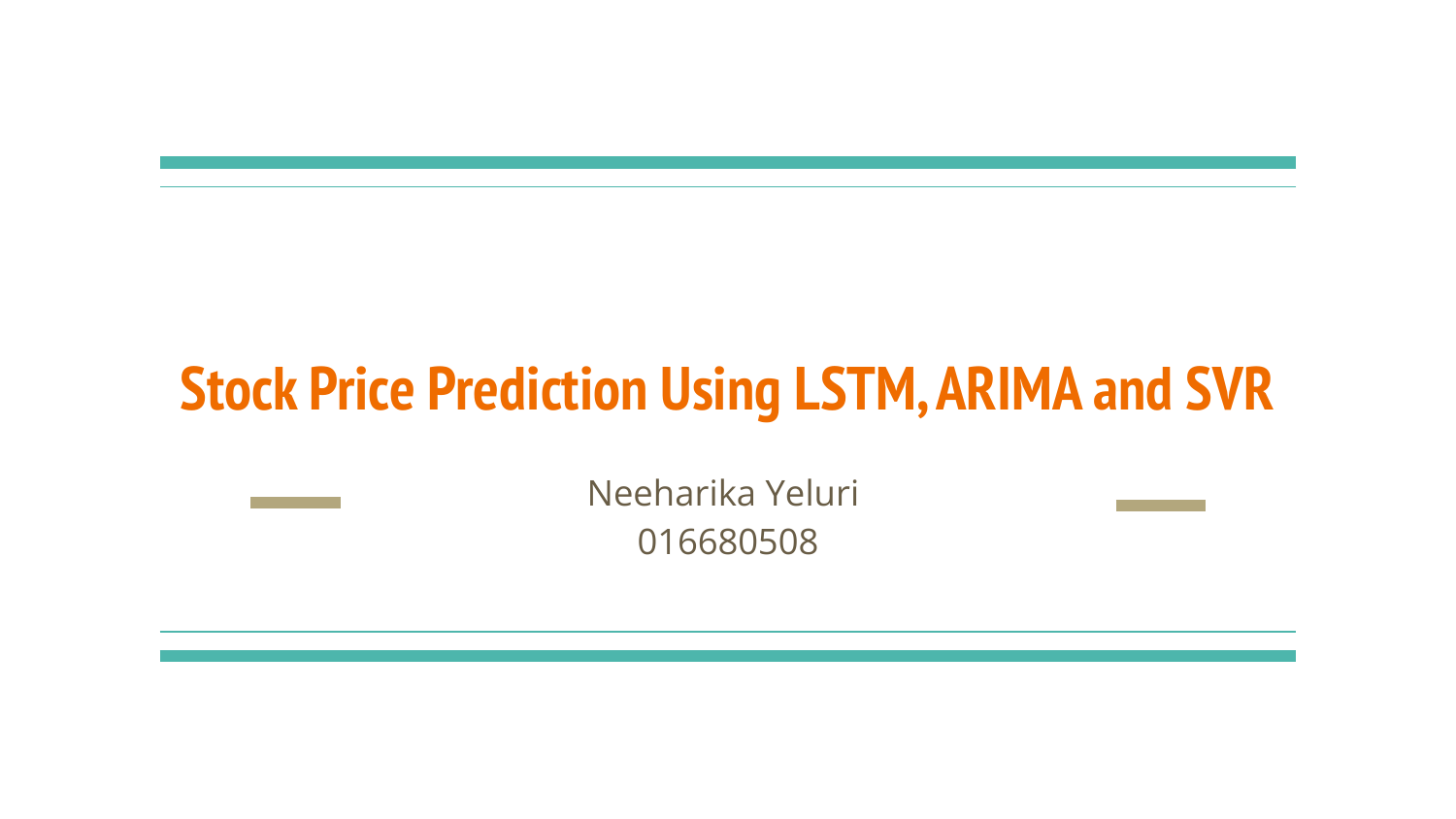

# Stock Price Prediction Using LSTM, ARIMA and SVR
Neeharika Yeluri
016680508